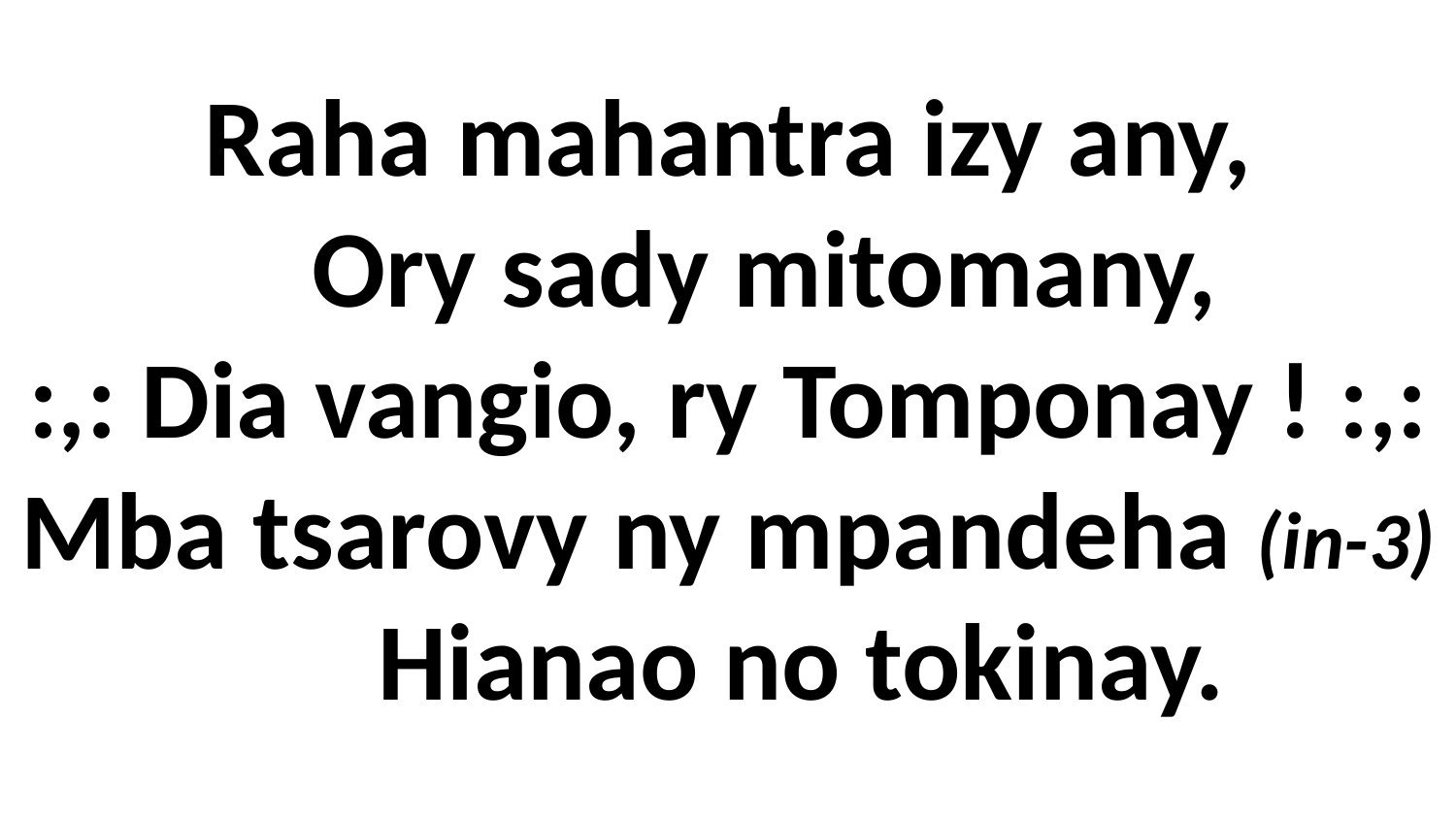

# Raha mahantra izy any, Ory sady mitomany, :,: Dia vangio, ry Tomponay ! :,: Mba tsarovy ny mpandeha (in-3) Hianao no tokinay.